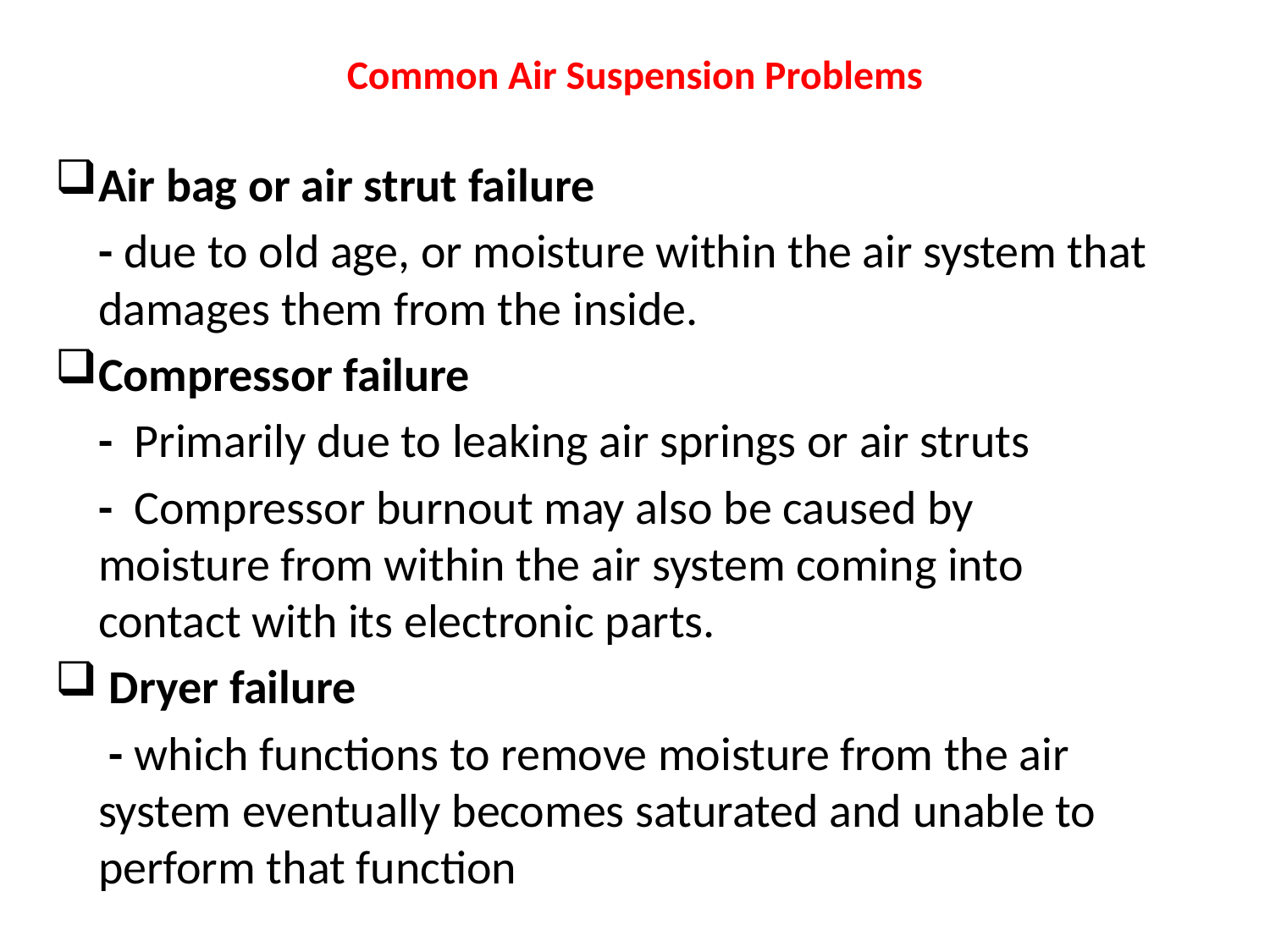

# Common Air Suspension Problems
Air bag or air strut failure
    - due to old age, or moisture within the air system that damages them from the inside.
Compressor failure
    -  Primarily due to leaking air springs or air struts
    -  Compressor burnout may also be caused by moisture from within the air system coming into contact with its electronic parts.
 Dryer failure
     - which functions to remove moisture from the air system eventually becomes saturated and unable to perform that function